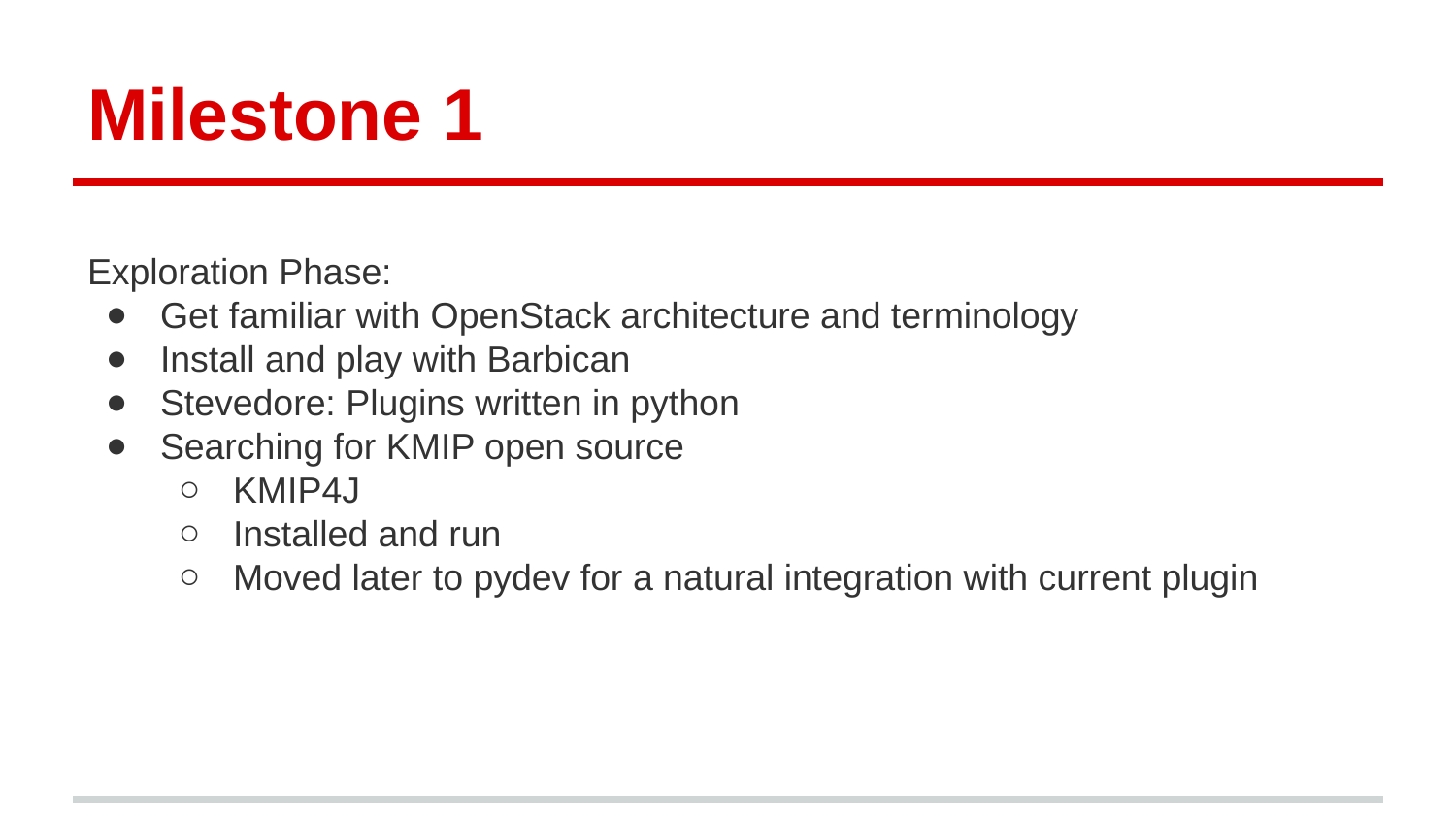

# Milestone 1
Exploration Phase:
Get familiar with OpenStack architecture and terminology
Install and play with Barbican
Stevedore: Plugins written in python
Searching for KMIP open source
KMIP4J
Installed and run
Moved later to pydev for a natural integration with current plugin